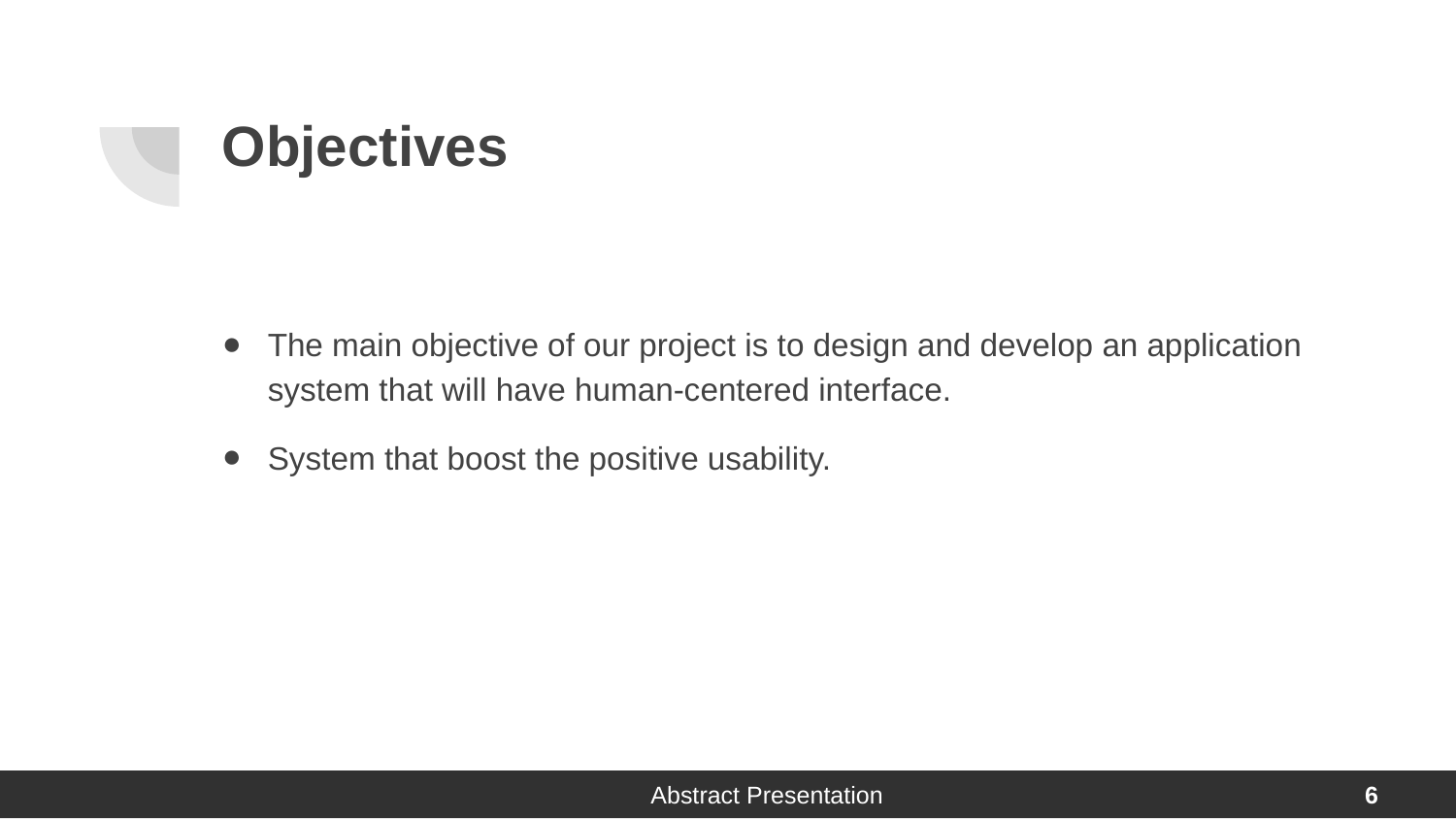

# Objectives
The main objective of our project is to design and develop an application system that will have human-centered interface.
System that boost the positive usability.

6